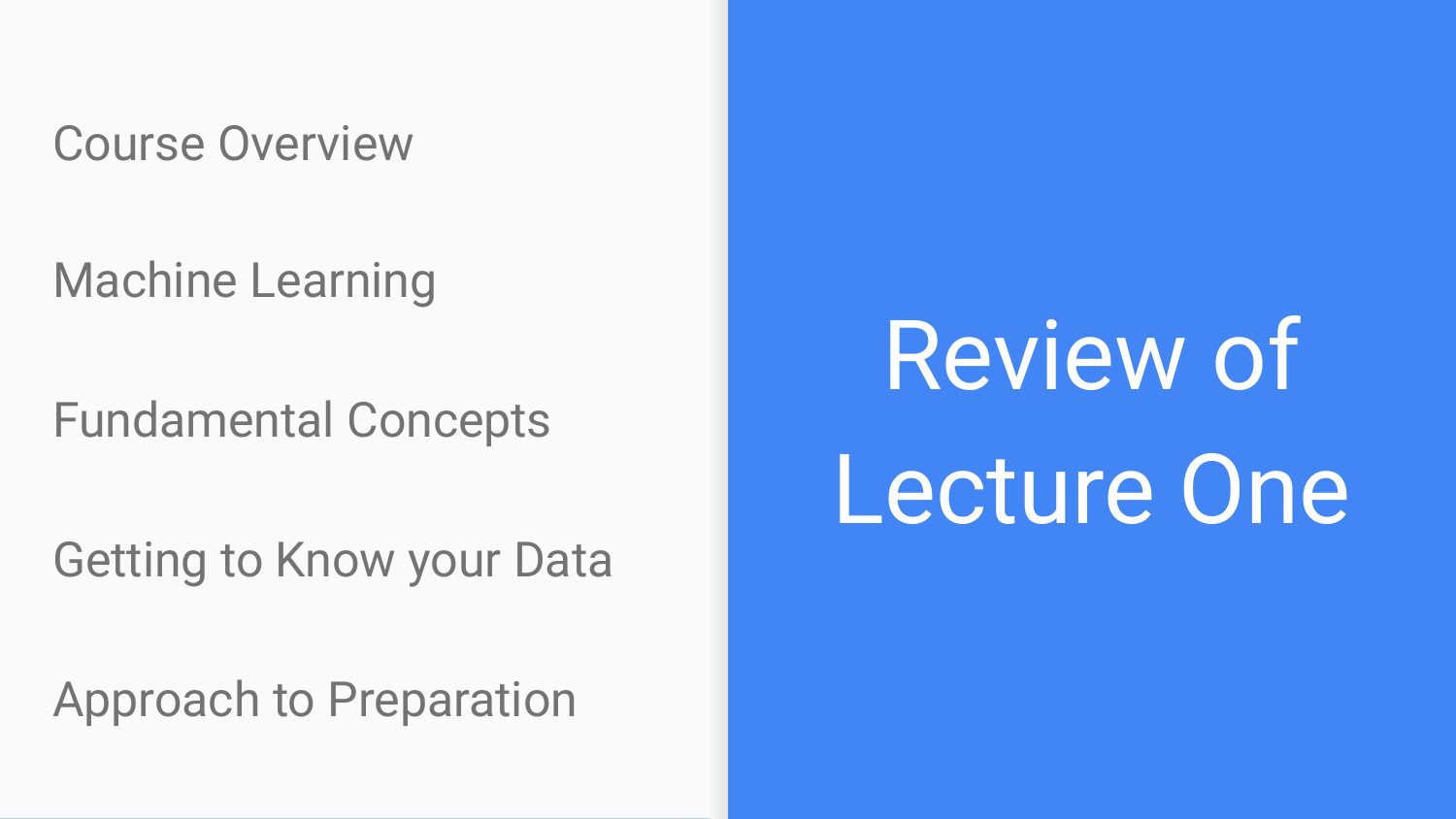

Review of Lecture One

Course Overview

Machine Learning

Fundamental Concepts

Getting to Know your Data

Approach to Preparation